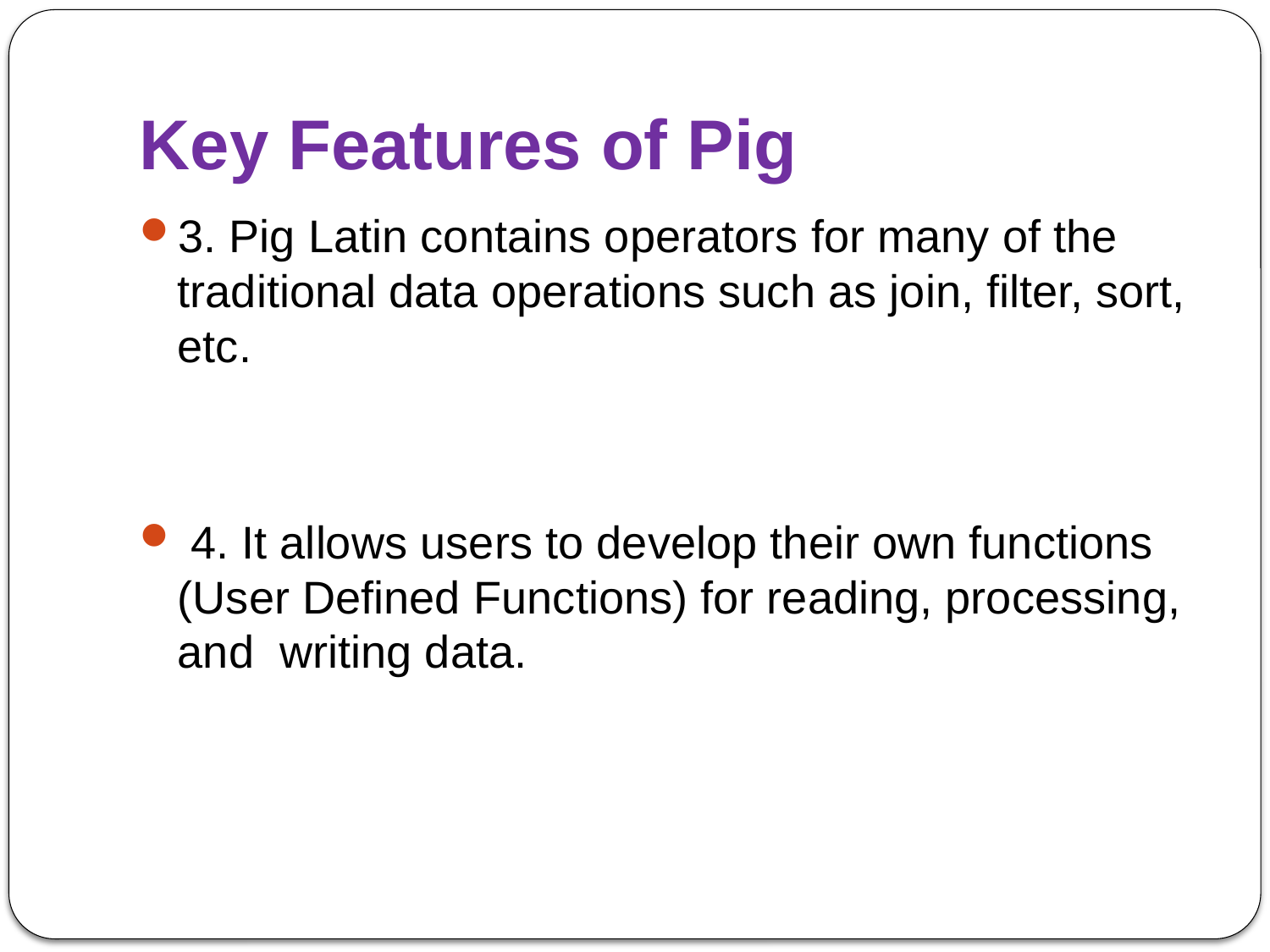

# Key Features of Pig
3. Pig Latin contains operators for many of the traditional data operations such as join, filter, sort, etc.

 4. It allows users to develop their own functions (User Defined Functions) for reading, processing, and  writing data.